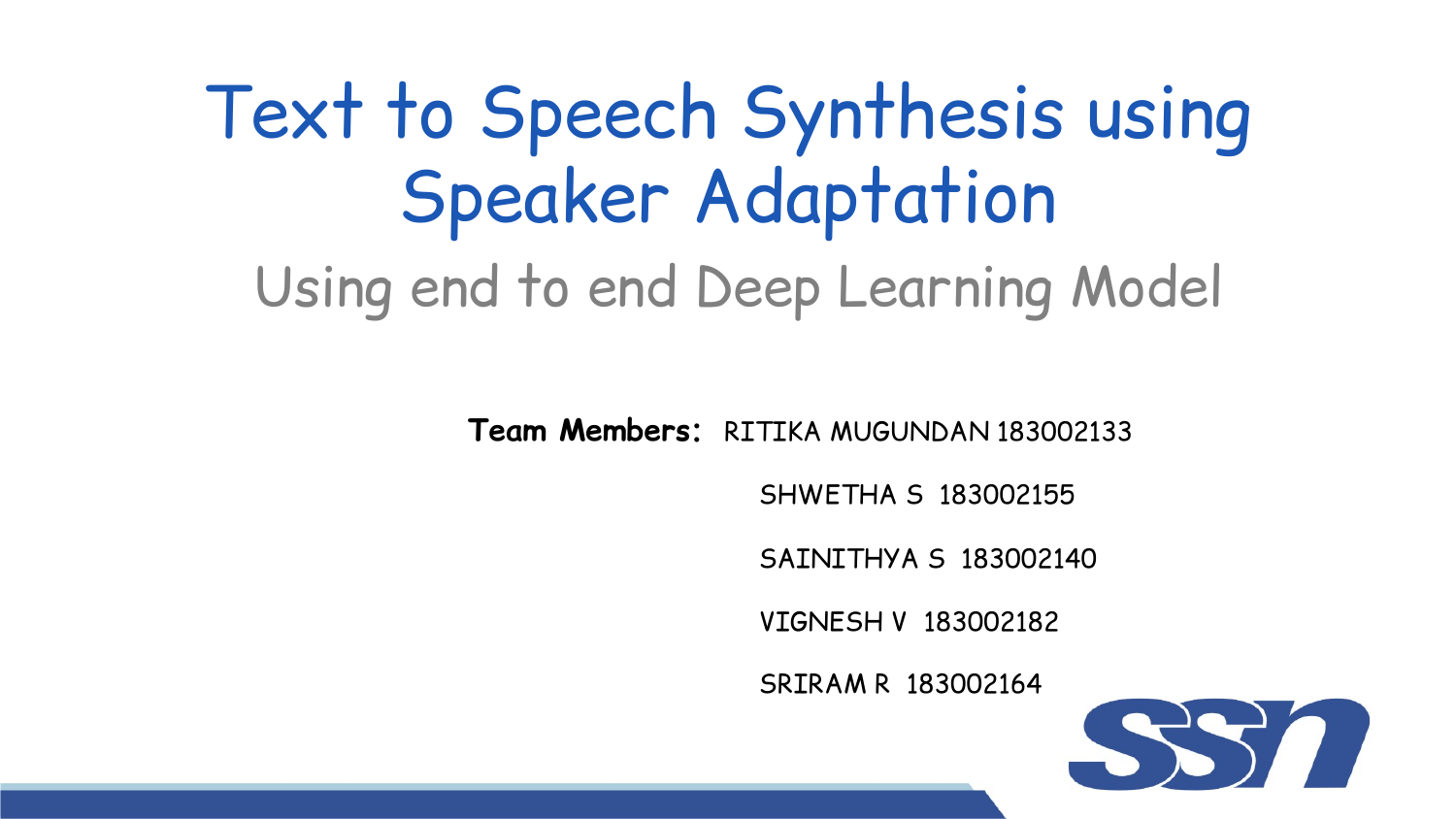

# Text to Speech Synthesis using Speaker Adaptation
Using end to end Deep Learning Model
Team Members:  RITIKA MUGUNDAN 183002133

SHWETHA S  183002155

SAINITHYA S  183002140

VIGNESH V  183002182

SRIRAM R  183002164